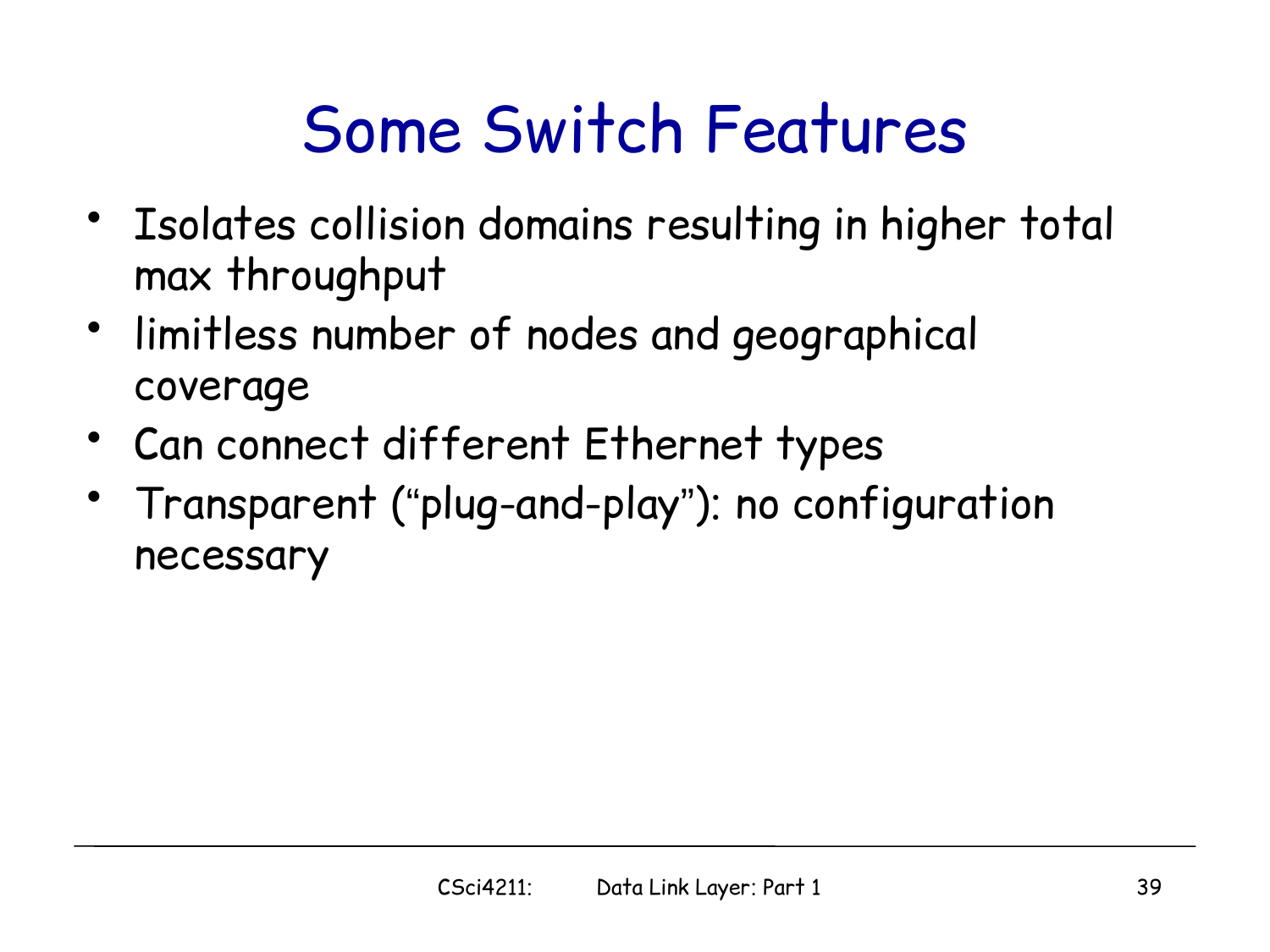

# Some Switch Features
Isolates collision domains resulting in higher total max throughput
limitless number of nodes and geographical coverage
Can connect different Ethernet types
Transparent (“plug-and-play”): no configuration necessary
CSci4211:          Data Link Layer: Part 1
39